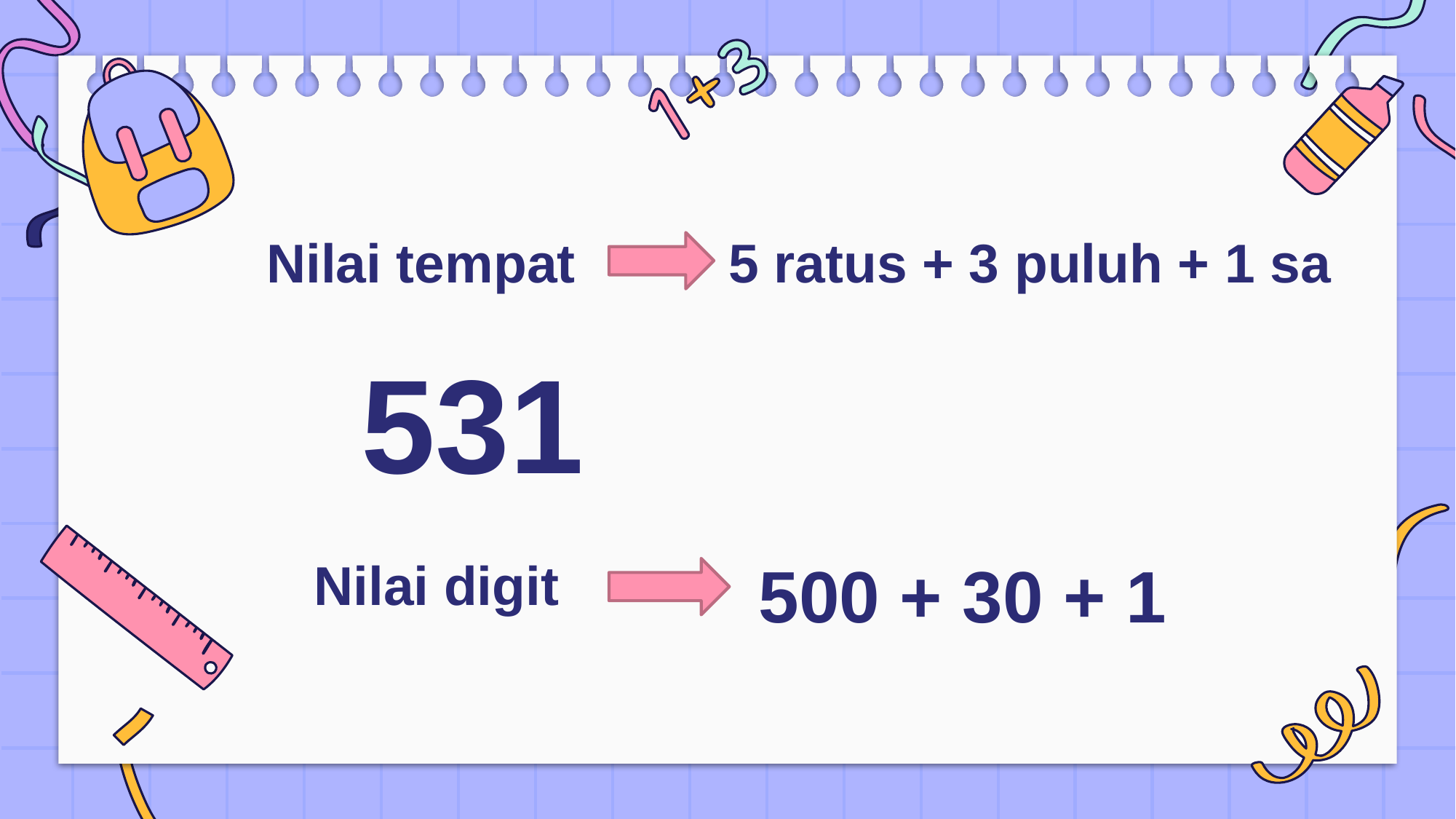

Nilai tempat
5 ratus + 3 puluh + 1 sa

# 531

Nilai digit
500 + 30 + 1